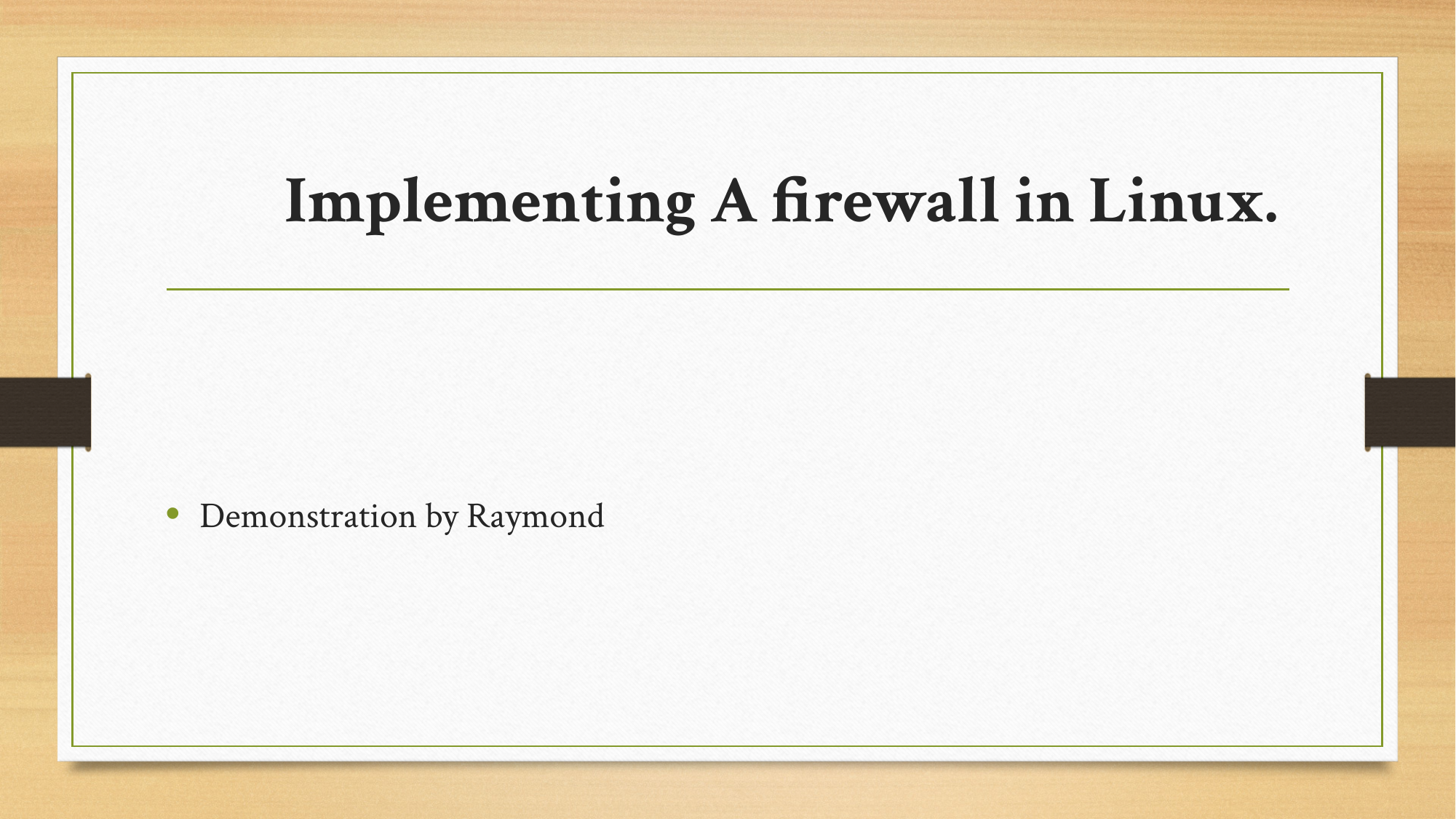

# Implementing A firewall in Linux.

Demonstration by Raymond